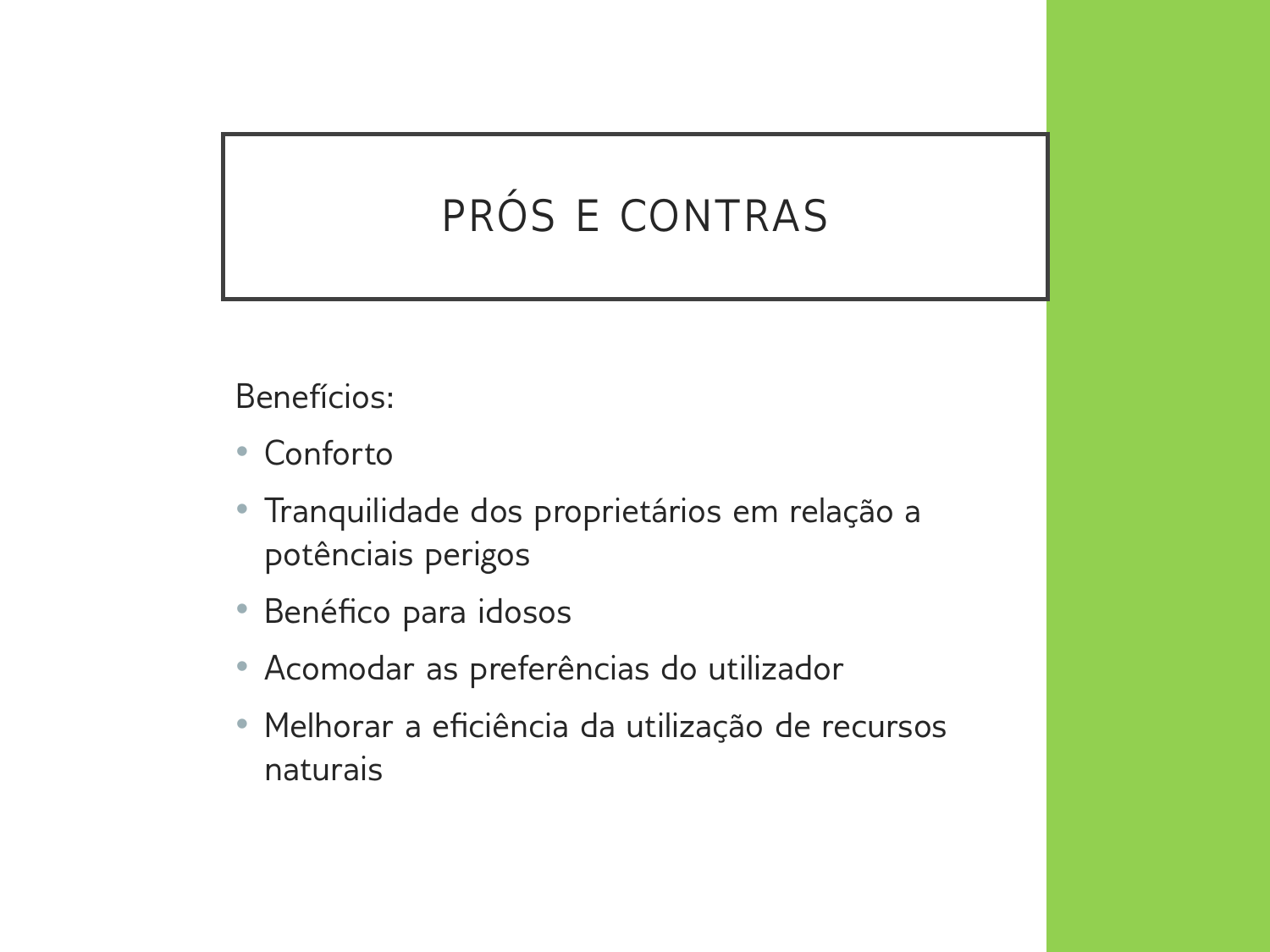

# Prós e Contras
Benefícios:
Conforto
Tranquilidade dos proprietários em relação a potênciais perigos
Benéfico para idosos
Acomodar as preferências do utilizador
Melhorar a eficiência da utilização de recursos naturais